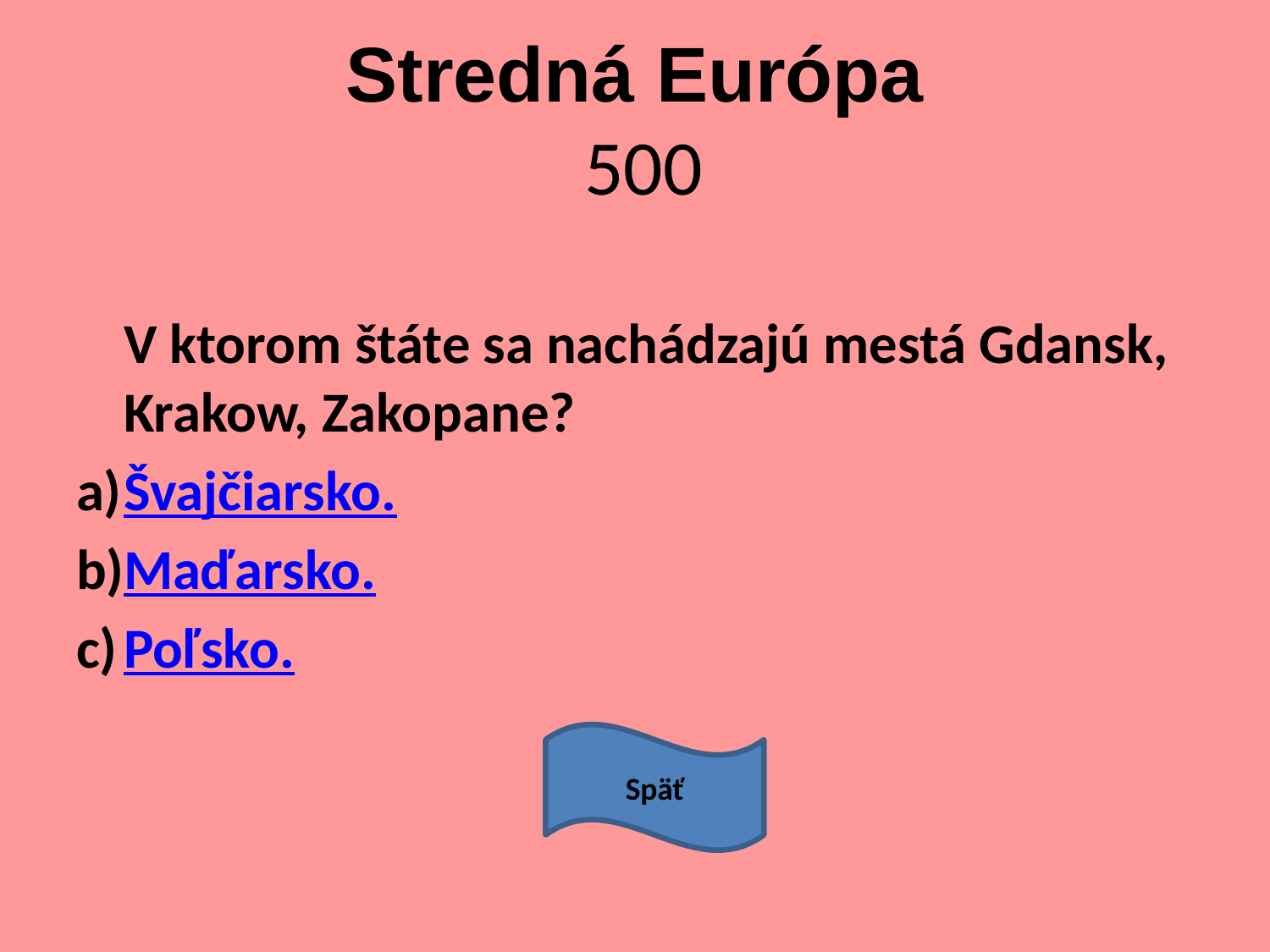

# Stredná Európa 500

	V ktorom štáte sa nachádzajú mestá Gdansk, Krakow, Zakopane?
Švajčiarsko.
Maďarsko.
Poľsko.
Späť